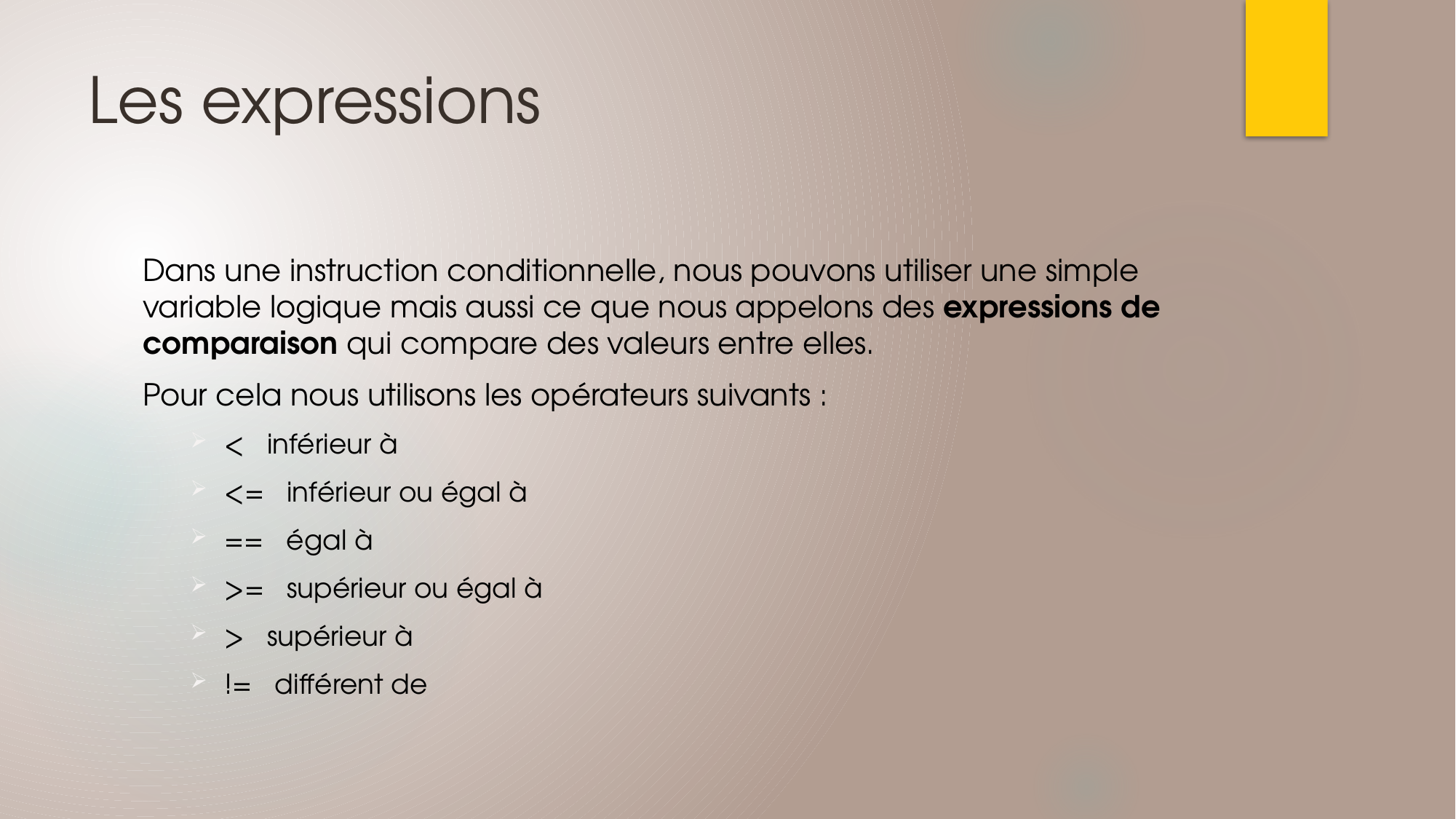

# Les expressions
Dans une instruction conditionnelle, nous pouvons utiliser une simple variable logique mais aussi ce que nous appelons des expressions de comparaison qui compare des valeurs entre elles.
Pour cela nous utilisons les opérateurs suivants :
<   inférieur à
<=   inférieur ou égal à
==   égal à
>=   supérieur ou égal à
>   supérieur à
!=   différent de